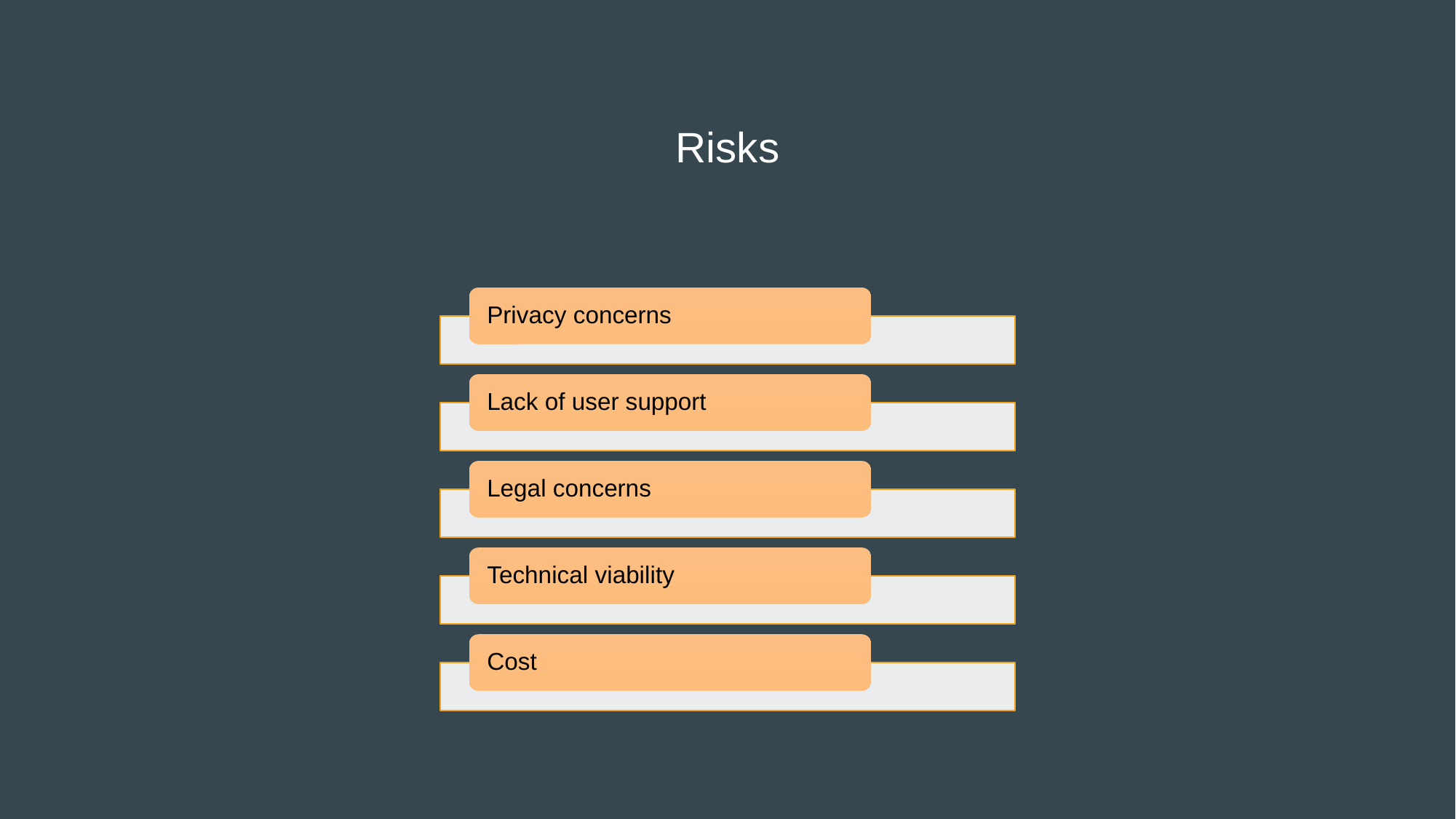

# Risks

Privacy concerns

Lack of user support

Legal concerns

Technical viability

Cost